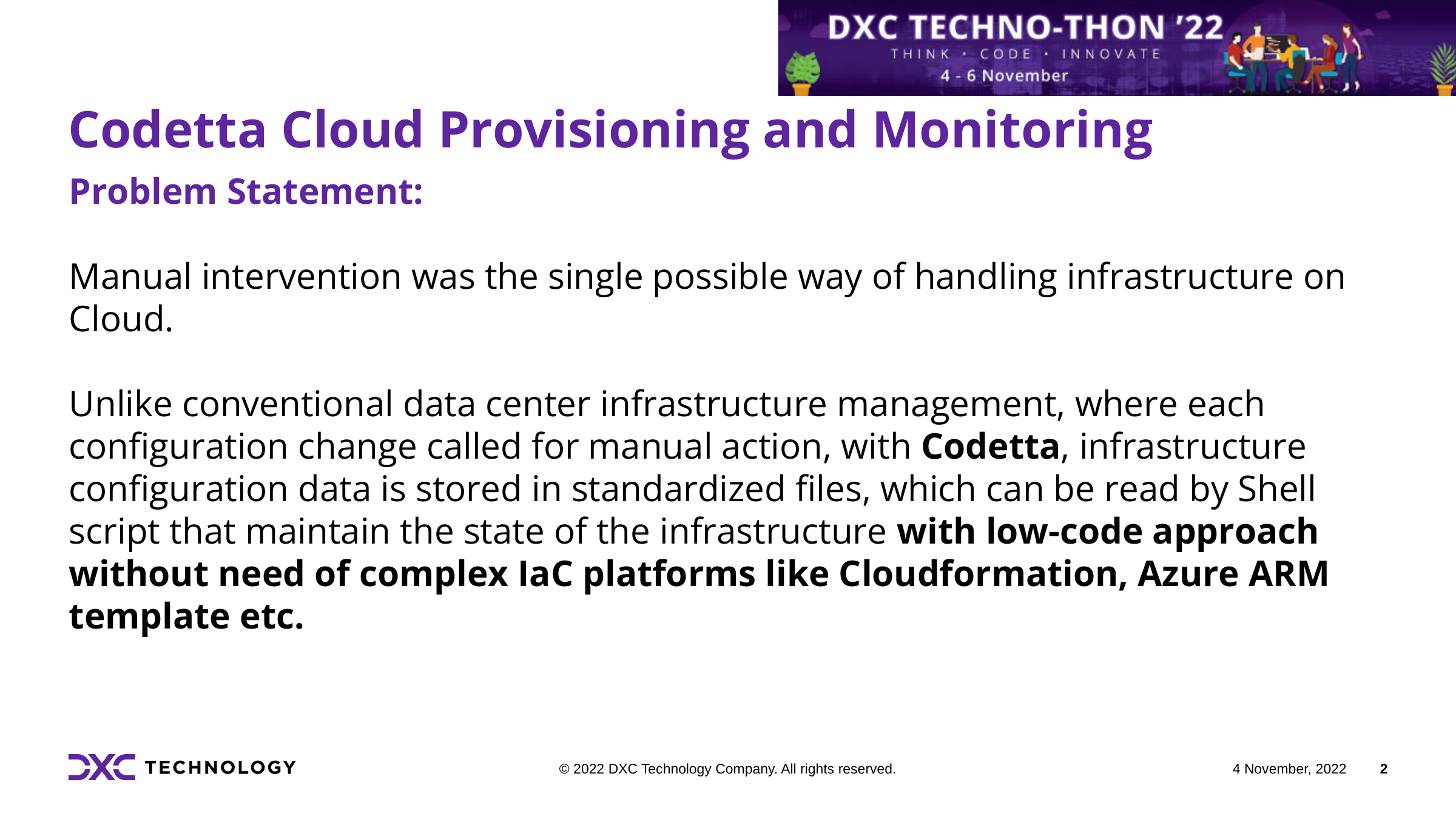

# Codetta Cloud Provisioning and Monitoring
Problem Statement:

Manual intervention was the single possible way of handling infrastructure on Cloud.

Unlike conventional data center infrastructure management, where each configuration change called for manual action, with Codetta, infrastructure configuration data is stored in standardized files, which can be read by Shell script that maintain the state of the infrastructure with low-code approach without need of complex IaC platforms like Cloudformation, Azure ARM template etc.